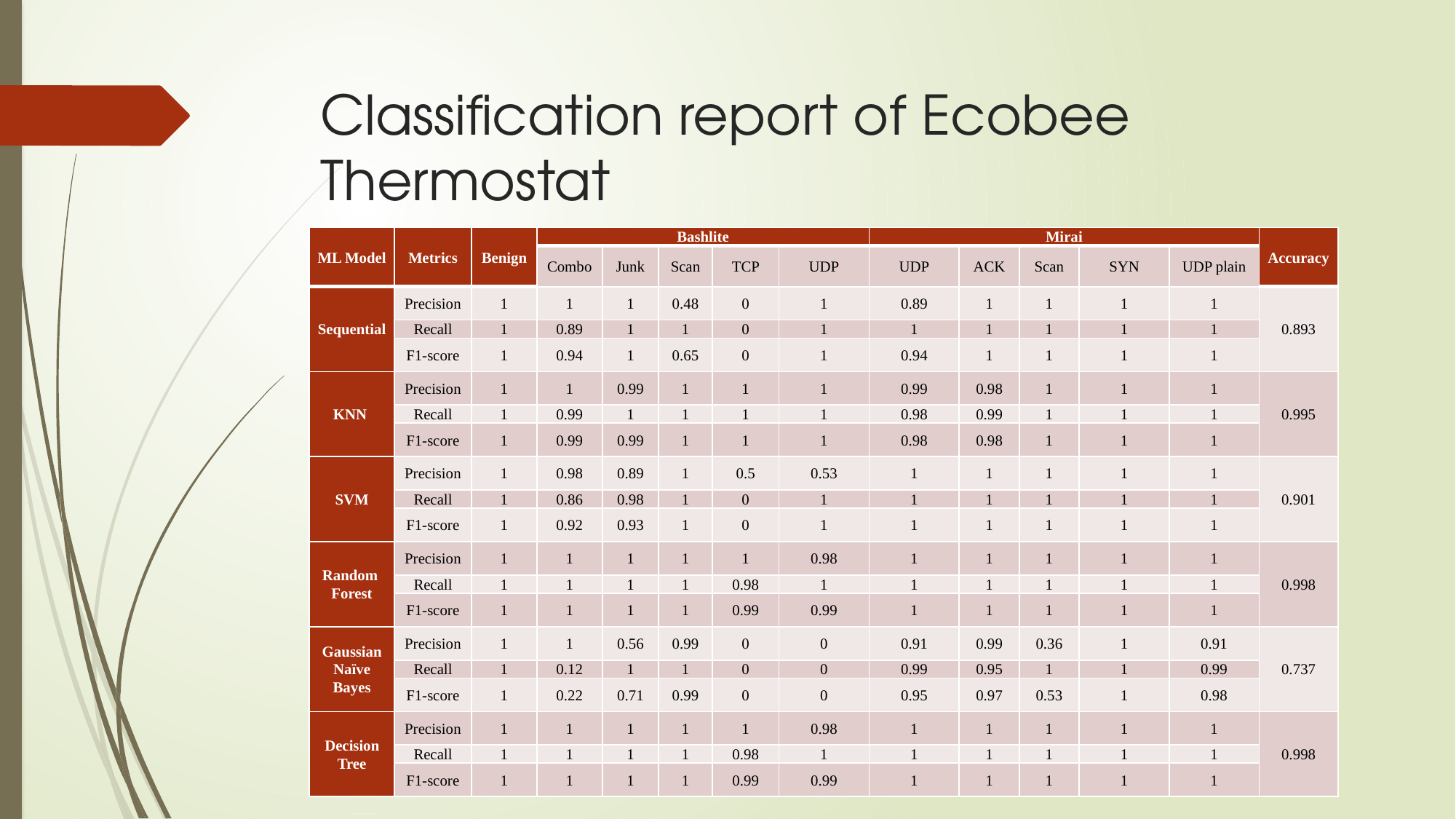

# Classification report of Ecobee Thermostat
| ML Model | Metrics | Benign | Bashlite |  |  |  |  | Mirai |  |  |  |  | Accuracy |
| --- | --- | --- | --- | --- | --- | --- | --- | --- | --- | --- | --- | --- | --- |
|  |  |  | Combo | Junk | Scan | TCP | UDP | UDP | ACK | Scan | SYN | UDP plain |  |
| Sequential | Precision | 1 | 1 | 1 | 0.48 | 0 | 1 | 0.89 | 1 | 1 | 1 | 1 | 0.893 |
|  | Recall | 1 | 0.89 | 1 | 1 | 0 | 1 | 1 | 1 | 1 | 1 | 1 |  |
|  | F1-score | 1 | 0.94 | 1 | 0.65 | 0 | 1 | 0.94 | 1 | 1 | 1 | 1 |  |
| KNN | Precision | 1 | 1 | 0.99 | 1 | 1 | 1 | 0.99 | 0.98 | 1 | 1 | 1 | 0.995 |
|  | Recall | 1 | 0.99 | 1 | 1 | 1 | 1 | 0.98 | 0.99 | 1 | 1 | 1 |  |
|  | F1-score | 1 | 0.99 | 0.99 | 1 | 1 | 1 | 0.98 | 0.98 | 1 | 1 | 1 |  |
| SVM | Precision | 1 | 0.98 | 0.89 | 1 | 0.5 | 0.53 | 1 | 1 | 1 | 1 | 1 | 0.901 |
|  | Recall | 1 | 0.86 | 0.98 | 1 | 0 | 1 | 1 | 1 | 1 | 1 | 1 |  |
|  | F1-score | 1 | 0.92 | 0.93 | 1 | 0 | 1 | 1 | 1 | 1 | 1 | 1 |  |
| Random Forest | Precision | 1 | 1 | 1 | 1 | 1 | 0.98 | 1 | 1 | 1 | 1 | 1 | 0.998 |
|  | Recall | 1 | 1 | 1 | 1 | 0.98 | 1 | 1 | 1 | 1 | 1 | 1 |  |
|  | F1-score | 1 | 1 | 1 | 1 | 0.99 | 0.99 | 1 | 1 | 1 | 1 | 1 |  |
| Gaussian Naïve Bayes | Precision | 1 | 1 | 0.56 | 0.99 | 0 | 0 | 0.91 | 0.99 | 0.36 | 1 | 0.91 | 0.737 |
|  | Recall | 1 | 0.12 | 1 | 1 | 0 | 0 | 0.99 | 0.95 | 1 | 1 | 0.99 |  |
|  | F1-score | 1 | 0.22 | 0.71 | 0.99 | 0 | 0 | 0.95 | 0.97 | 0.53 | 1 | 0.98 |  |
| Decision Tree | Precision | 1 | 1 | 1 | 1 | 1 | 0.98 | 1 | 1 | 1 | 1 | 1 | 0.998 |
|  | Recall | 1 | 1 | 1 | 1 | 0.98 | 1 | 1 | 1 | 1 | 1 | 1 |  |
|  | F1-score | 1 | 1 | 1 | 1 | 0.99 | 0.99 | 1 | 1 | 1 | 1 | 1 |  |